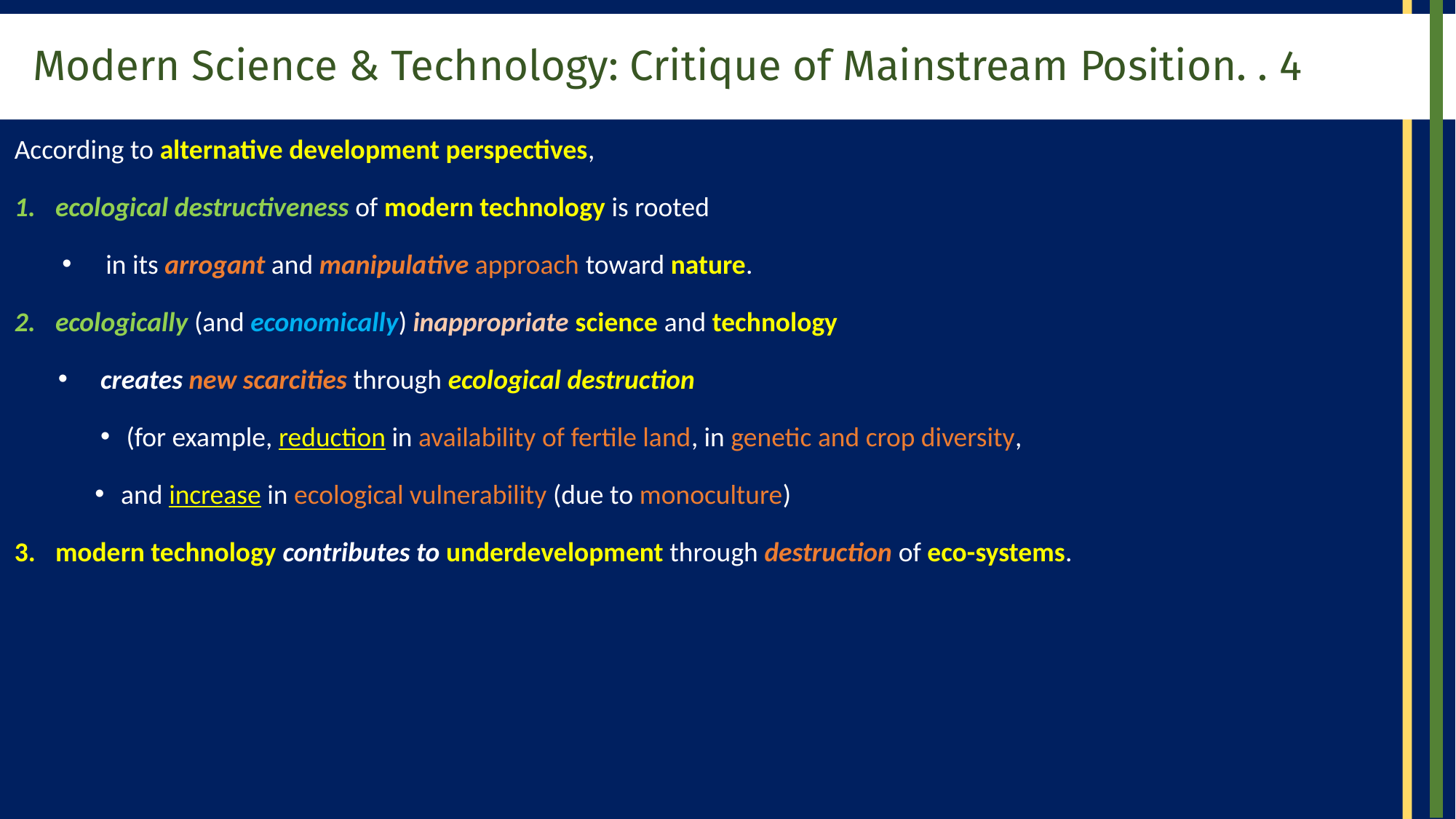

# Modern Science & Technology: Critique of Mainstream Position. . 4
According to alternative development perspectives,
ecological destructiveness of modern technology is rooted
in its arrogant and manipulative approach toward nature.
ecologically (and economically) inappropriate science and technology
creates new scarcities through ecological destruction
(for example, reduction in availability of fertile land, in genetic and crop diversity,
and increase in ecological vulnerability (due to monoculture)
modern technology contributes to underdevelopment through destruction of eco-systems.